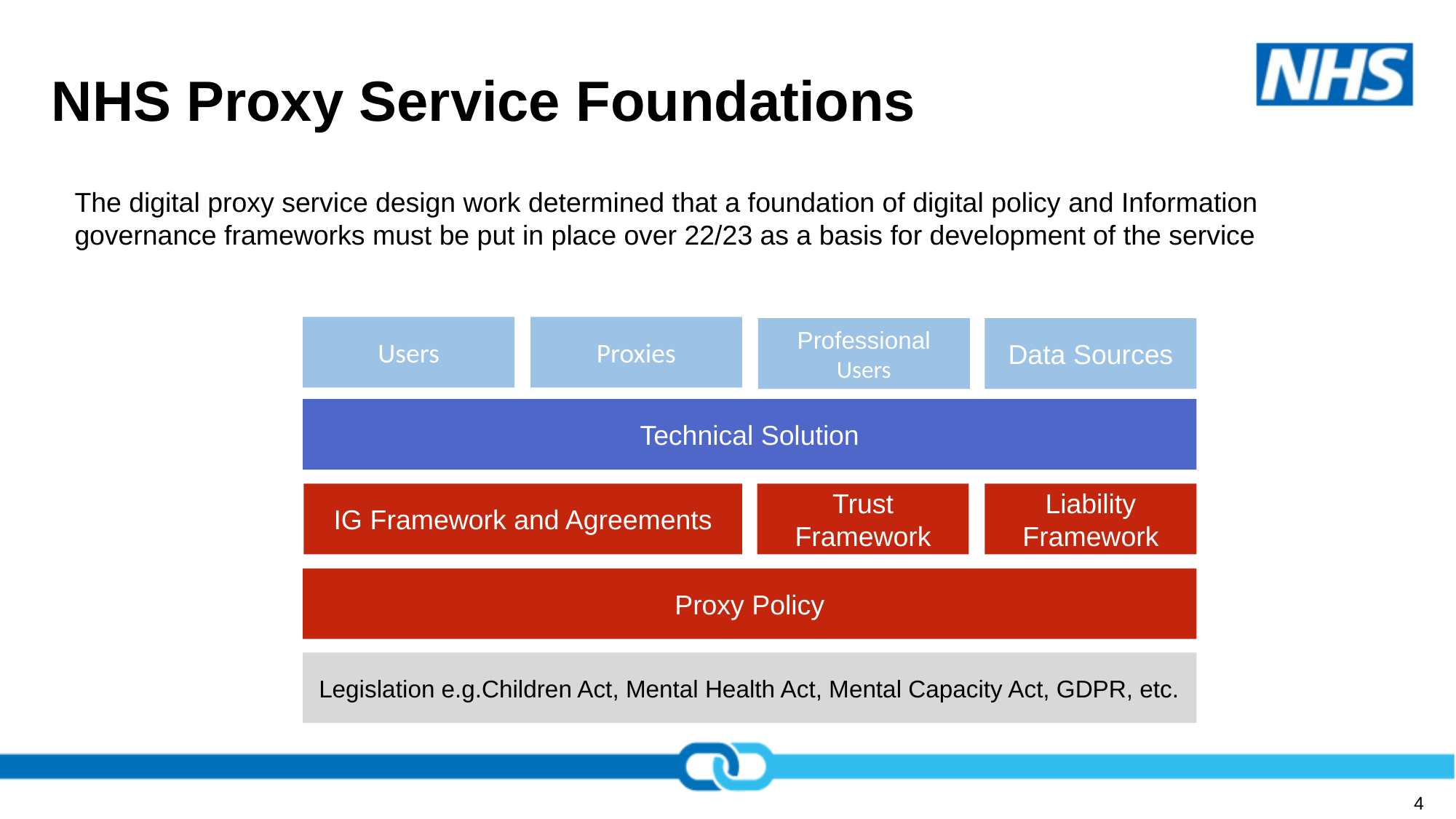

# NHS Proxy Service Foundations
The digital proxy service design work determined that a foundation of digital policy and Information governance frameworks must be put in place over 22/23 as a basis for development of the service
Users
Proxies
Professional Users
Data Sources
Technical Solution
IG Framework and Agreements
Trust Framework
Liability Framework
Proxy Policy
Legislation e.g.Children Act, Mental Health Act, Mental Capacity Act, GDPR, etc.